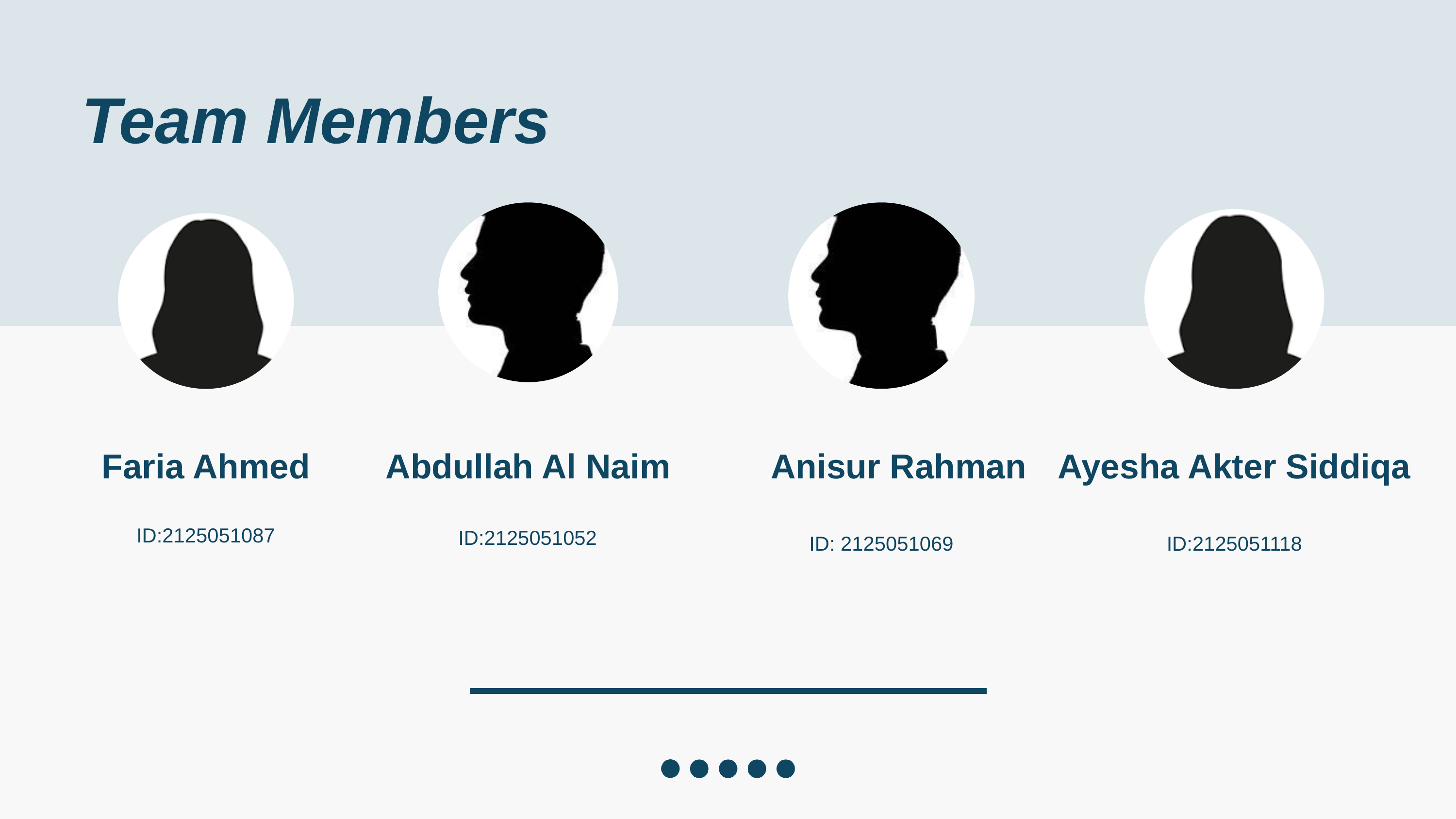

Team Members

Abdullah Al Naim
Ayesha Akter Siddiqa
Faria Ahmed
Anisur Rahman
ID:2125051087
ID:2125051052
ID: 2125051069
ID:2125051118